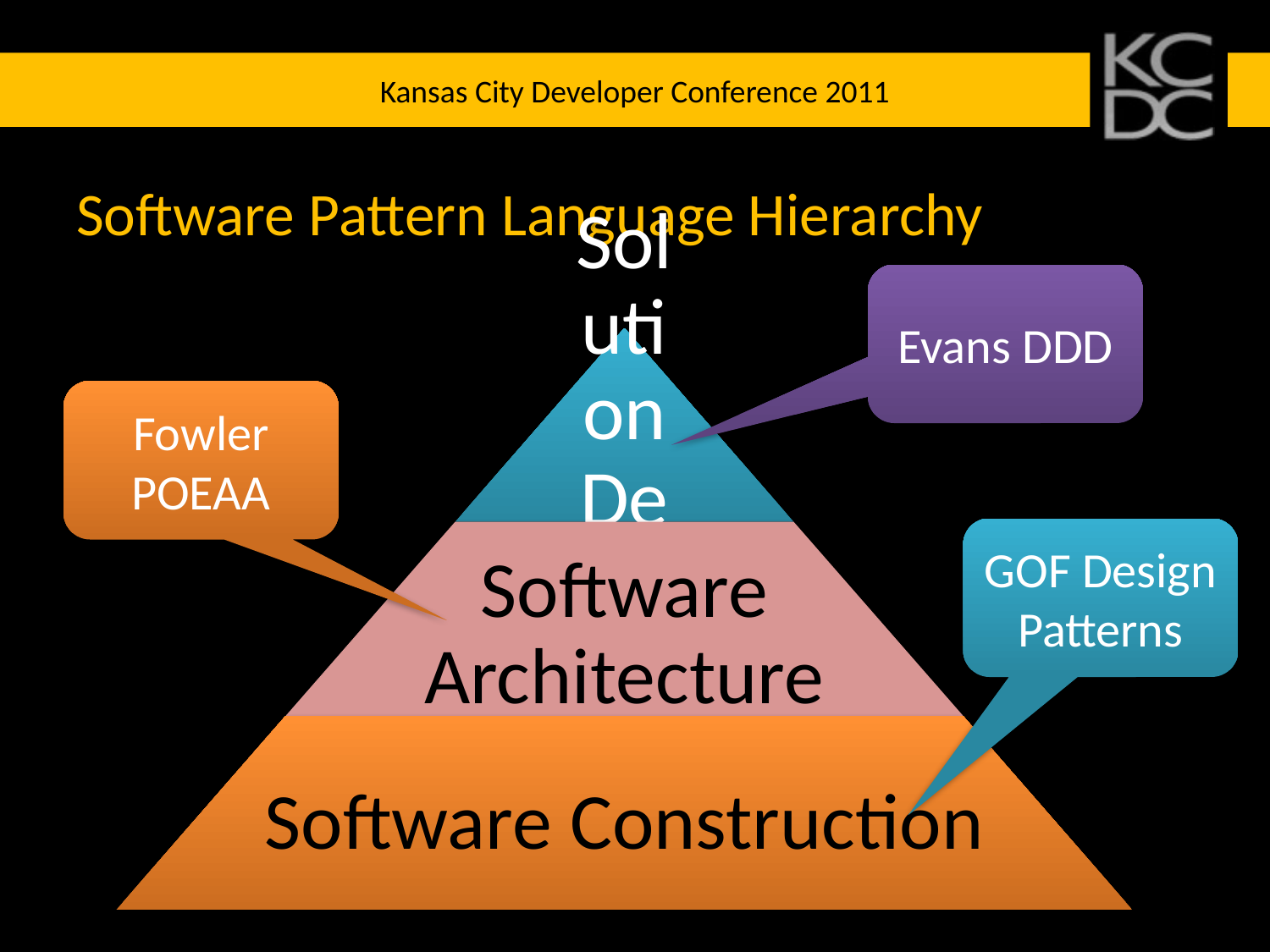

# Software Pattern Language Hierarchy
Evans DDD
Solution Design
Software Architecture
Software Construction
Fowler POEAA
GOF Design Patterns